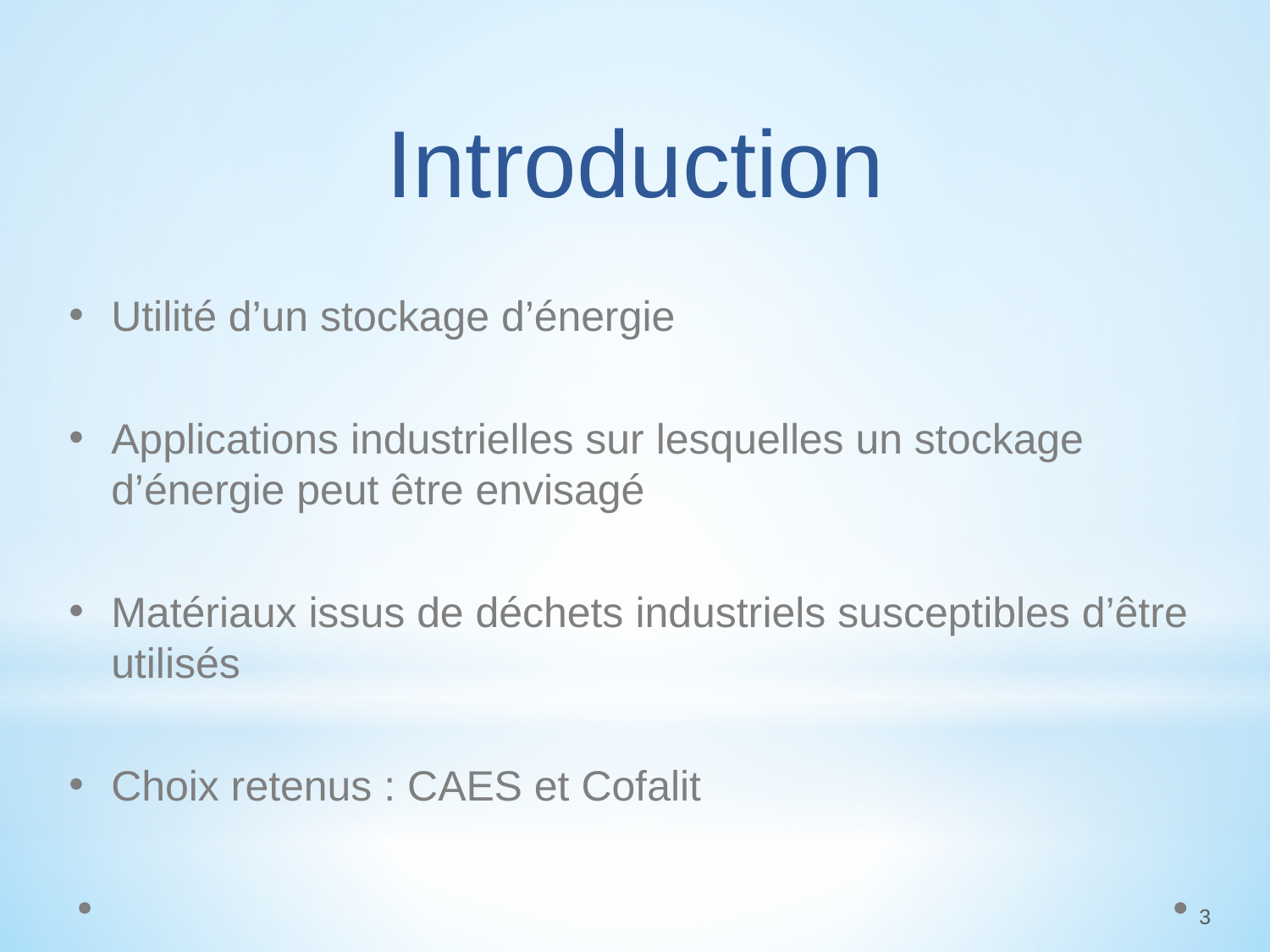

# Introduction

Utilité d’un stockage d’énergie

Applications industrielles sur lesquelles un stockage d’énergie peut être envisagé

Matériaux issus de déchets industriels susceptibles d’être utilisés

Choix retenus : CAES et Cofalit
3